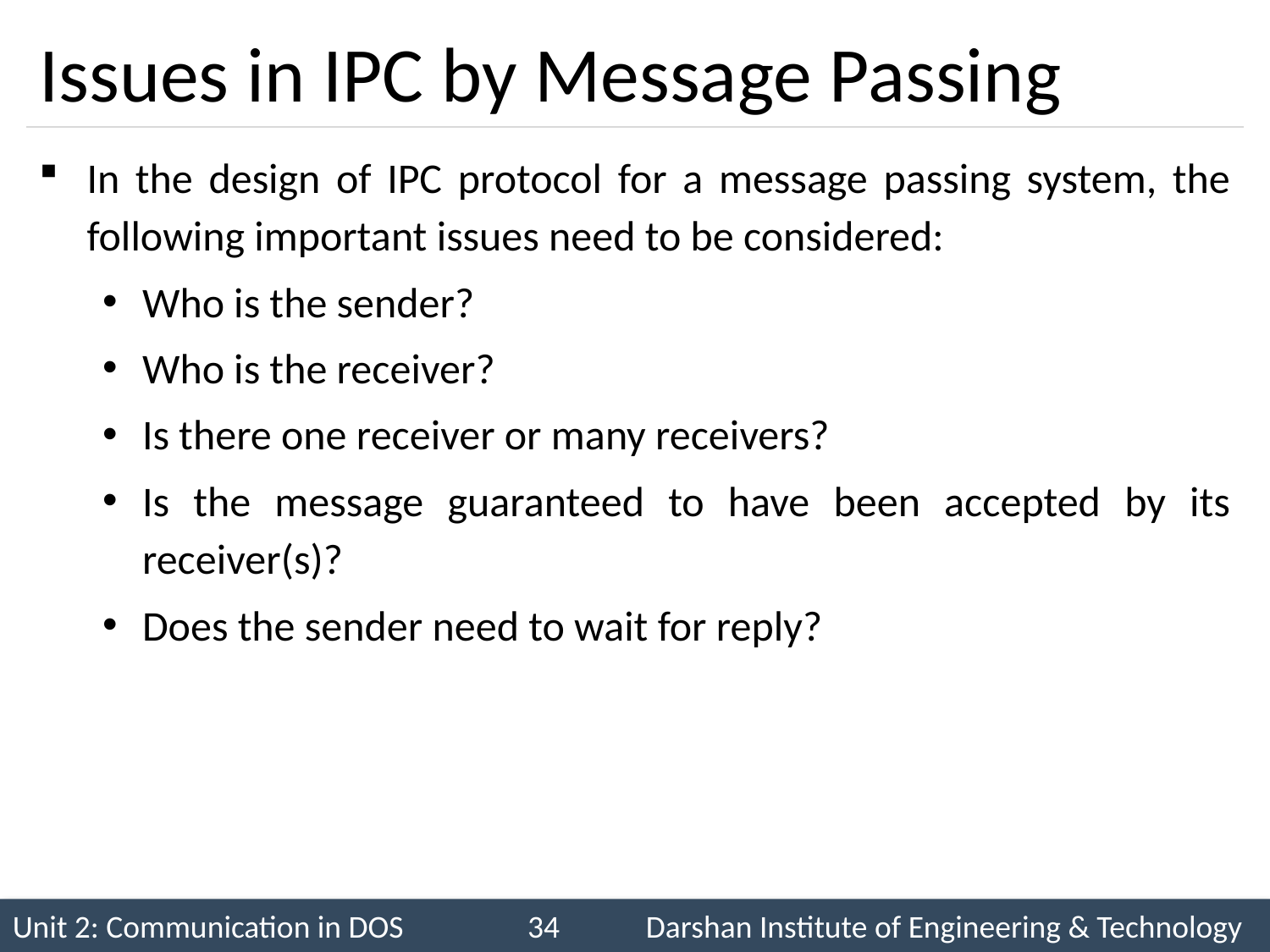

# Issues in IPC by Message Passing
In the design of IPC protocol for a message passing system, the following important issues need to be considered:
Who is the sender?
Who is the receiver?
Is there one receiver or many receivers?
Is the message guaranteed to have been accepted by its receiver(s)?
Does the sender need to wait for reply?